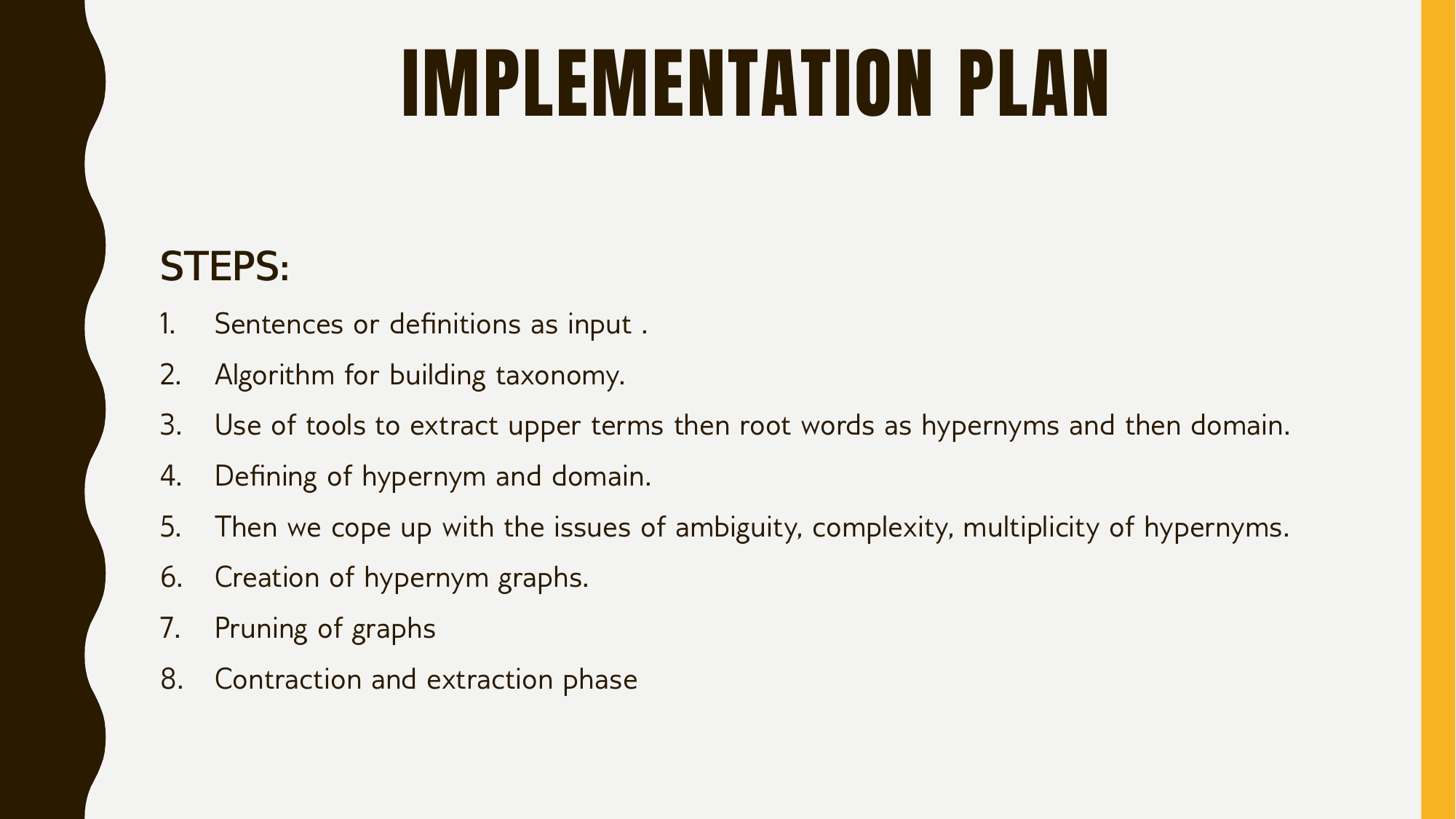

# Implementation plan
STEPS:
Sentences or definitions as input .
Algorithm for building taxonomy.
Use of tools to extract upper terms then root words as hypernyms and then domain.
Defining of hypernym and domain.
Then we cope up with the issues of ambiguity, complexity, multiplicity of hypernyms.
Creation of hypernym graphs.
Pruning of graphs
Contraction and extraction phase